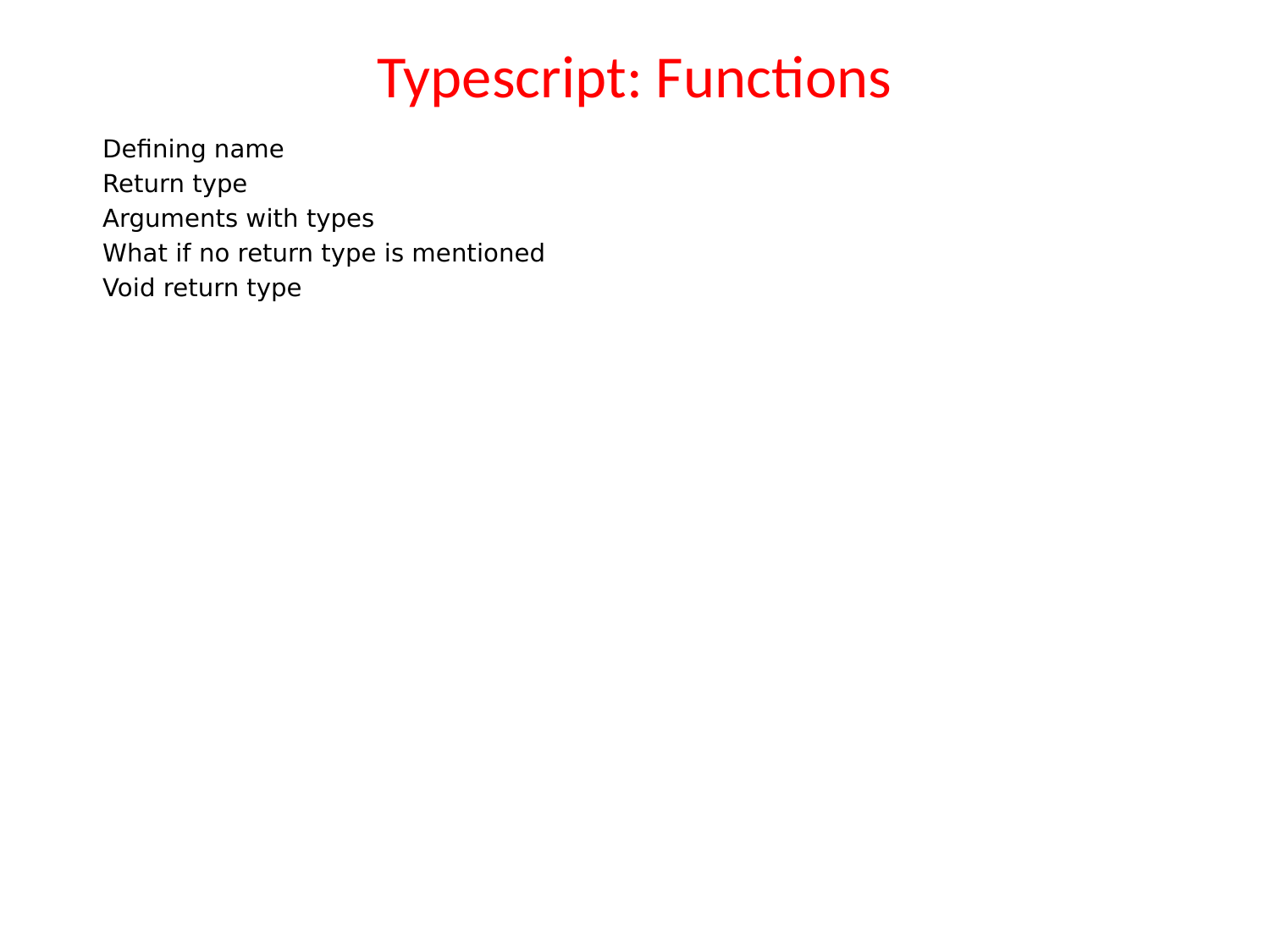

# Typescript: Functions
Defining name
Return type
Arguments with types
What if no return type is mentioned
Void return type